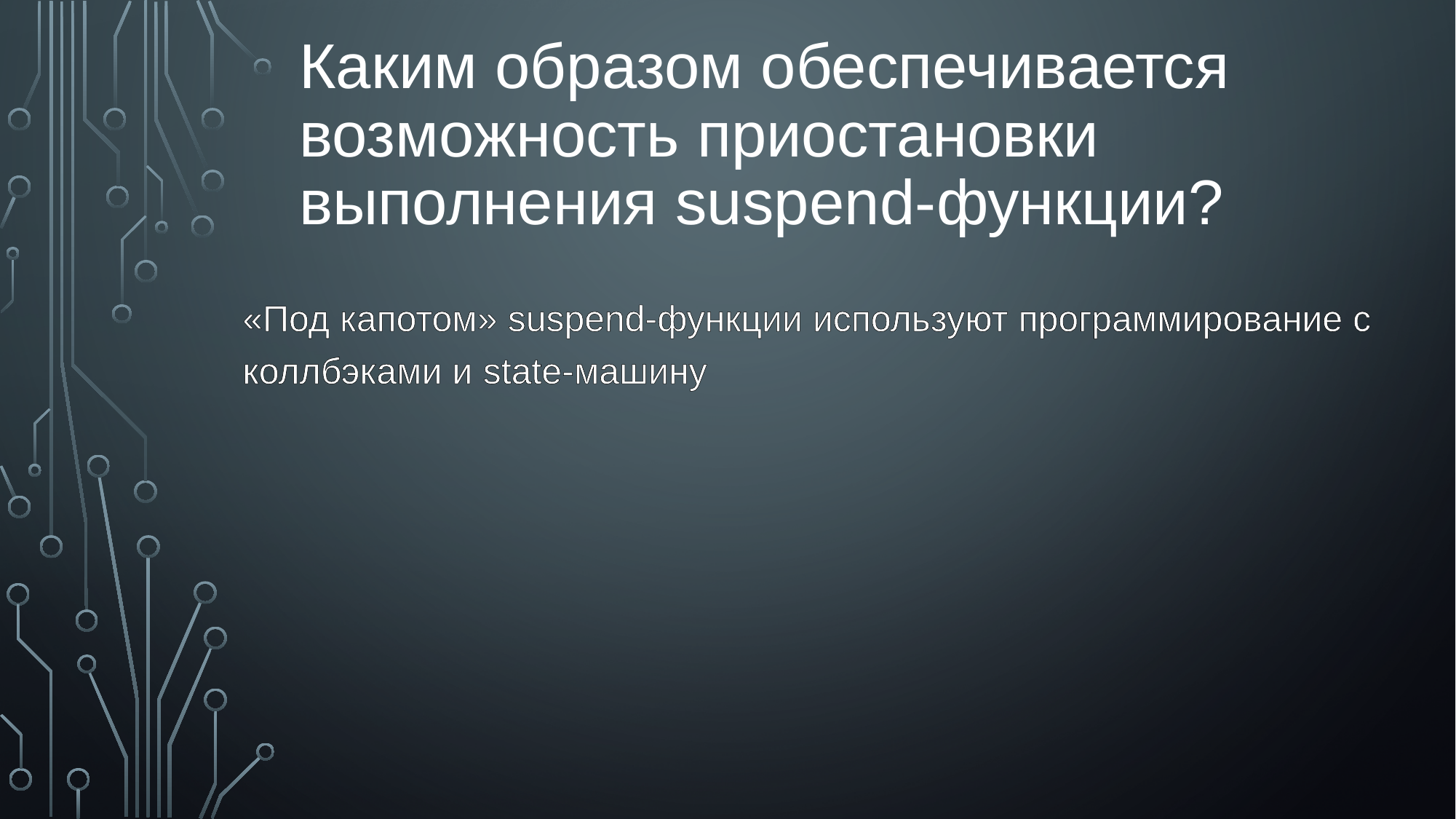

# Каким образом обеспечивается возможность приостановки выполнения suspend-функции?
«Под капотом» suspend-функции используют программирование с коллбэками и state-машину